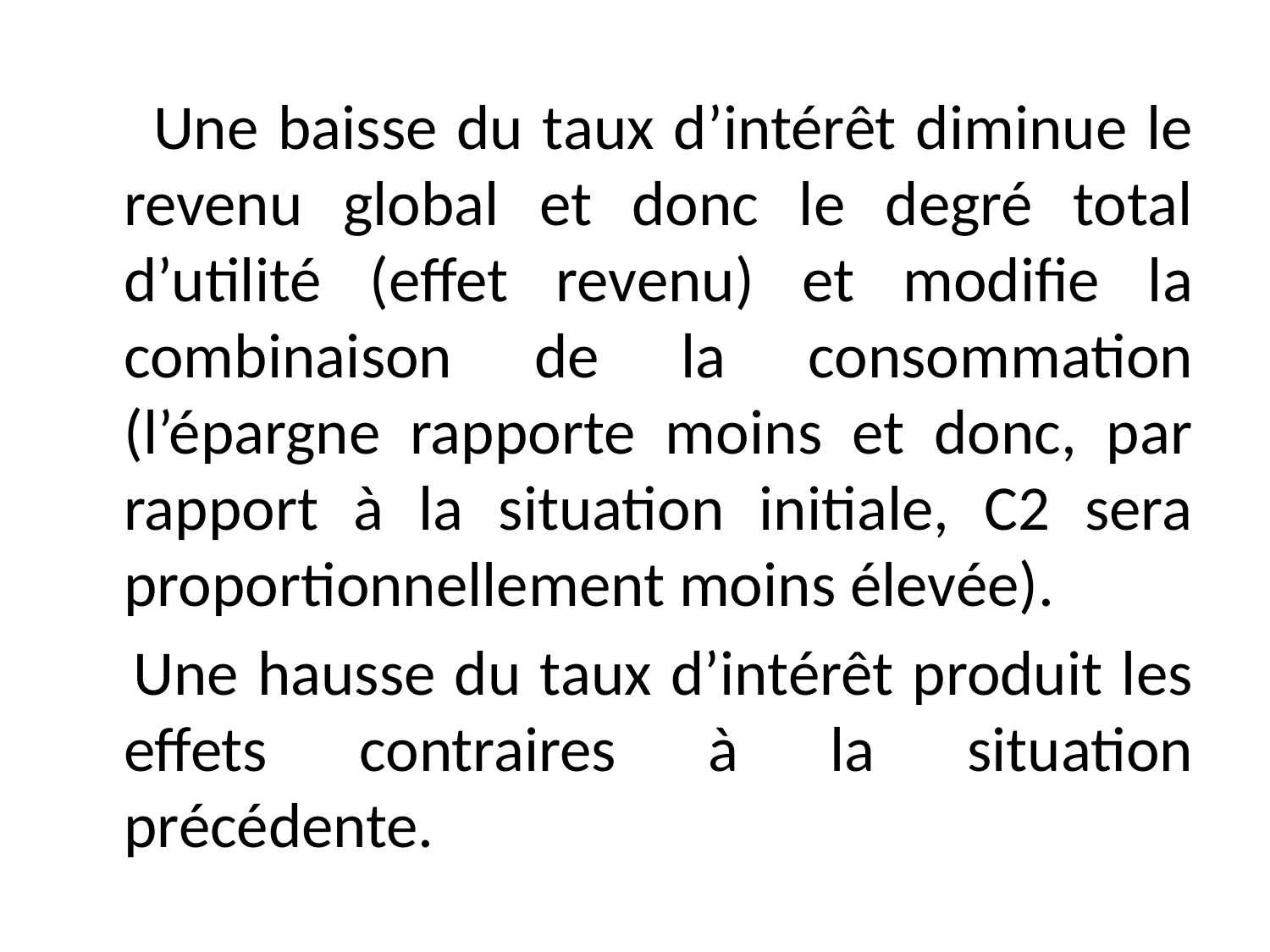

Une baisse du taux d’intérêt diminue le revenu global et donc le degré total d’utilité (effet revenu) et modifie la combinaison de la consommation (l’épargne rapporte moins et donc, par rapport à la situation initiale, C2 sera proportionnellement moins élevée).
   Une hausse du taux d’intérêt produit les effets contraires à la situation précédente.